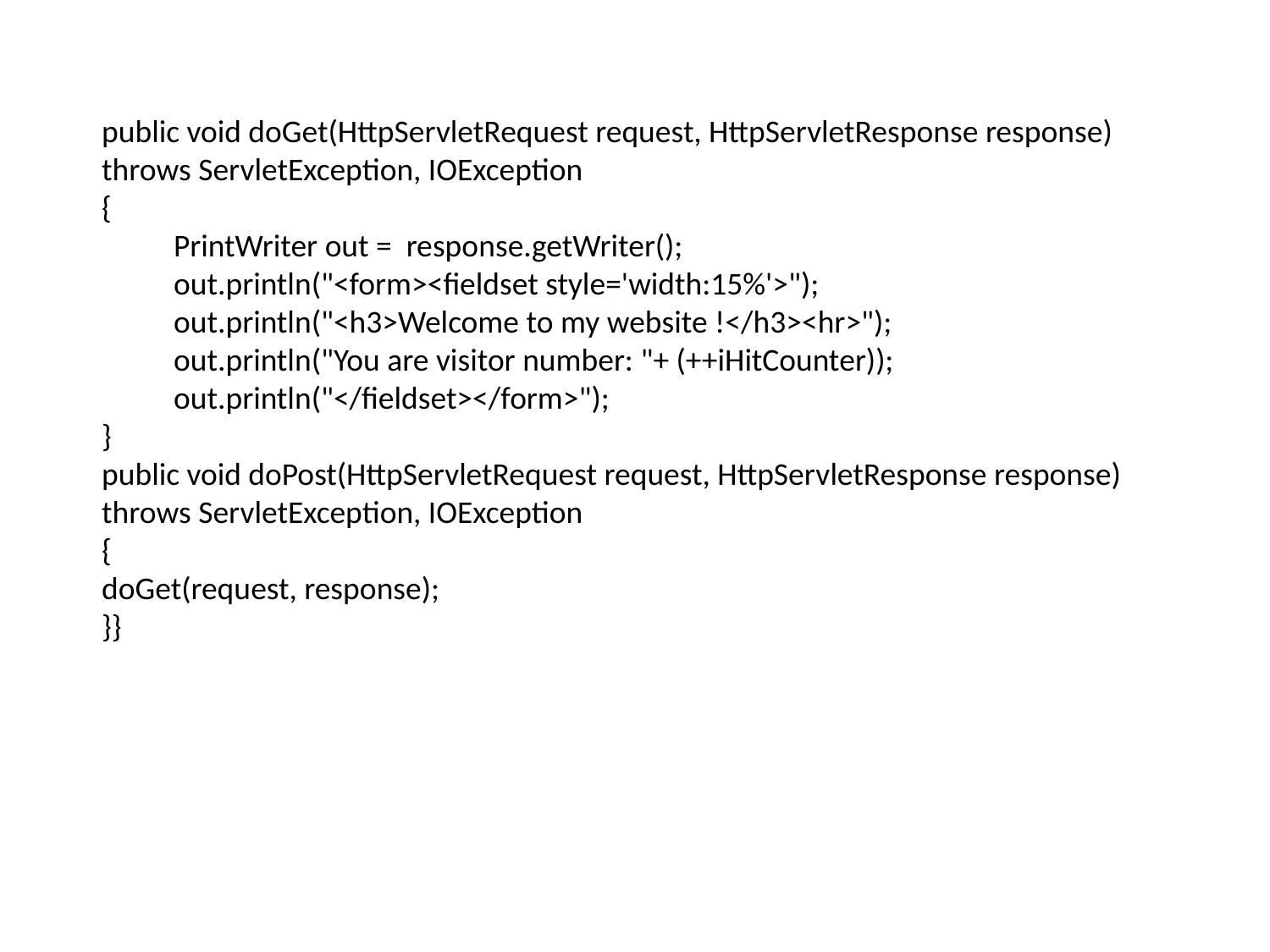

public void doGet(HttpServletRequest request, HttpServletResponse response) throws ServletException, IOException
{
          PrintWriter out =  response.getWriter();
          out.println("<form><fieldset style='width:15%'>");
          out.println("<h3>Welcome to my website !</h3><hr>");
          out.println("You are visitor number: "+ (++iHitCounter));
          out.println("</fieldset></form>");
}
public void doPost(HttpServletRequest request, HttpServletResponse response) throws ServletException, IOException
{
doGet(request, response);
}}